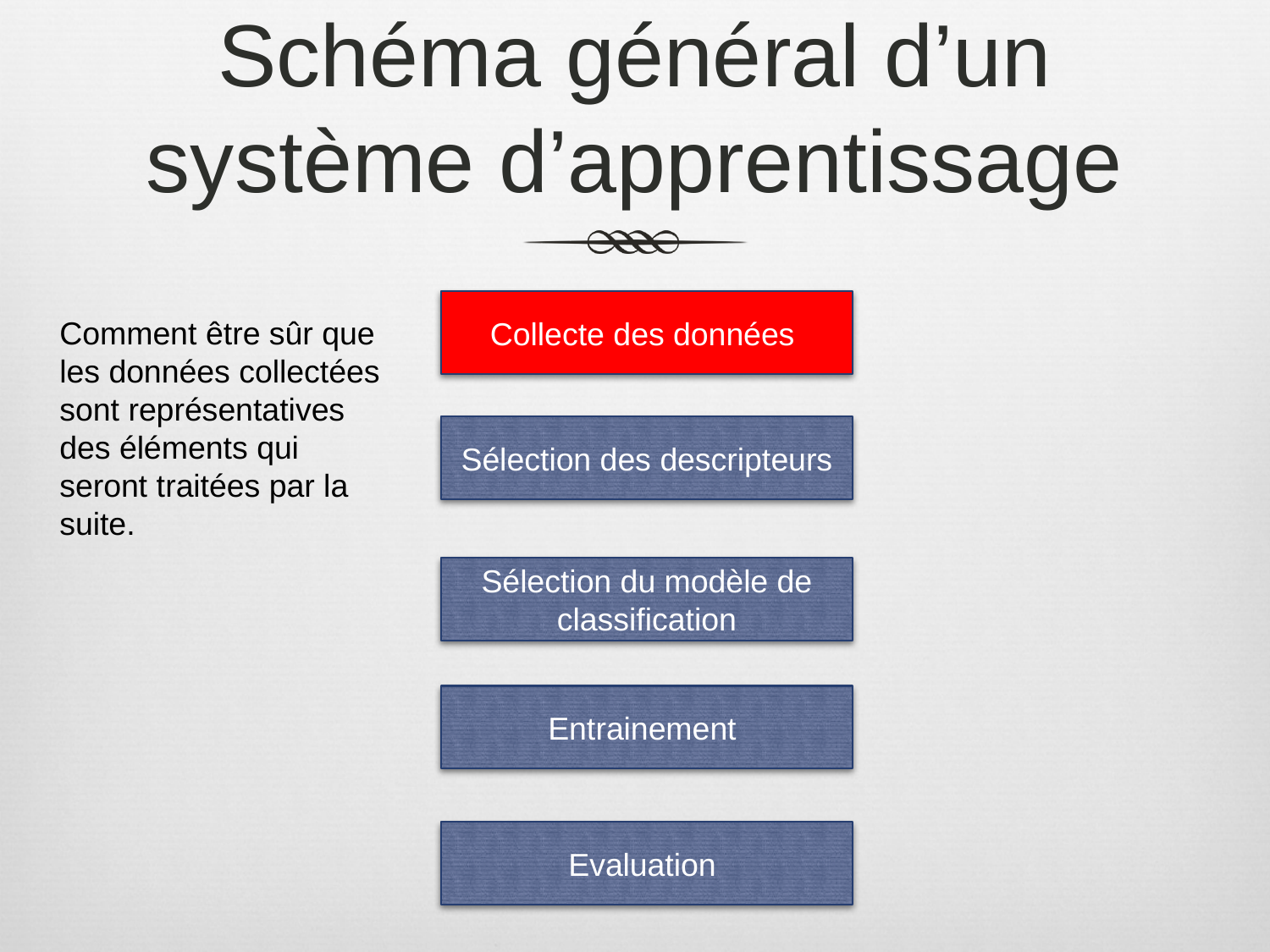

# Schéma général d’un système d’apprentissage
Collecte des données
Comment être sûr que les données collectées sont représentatives des éléments qui seront traitées par la suite.
Sélection des descripteurs
Sélection du modèle de classification
Entrainement
Evaluation